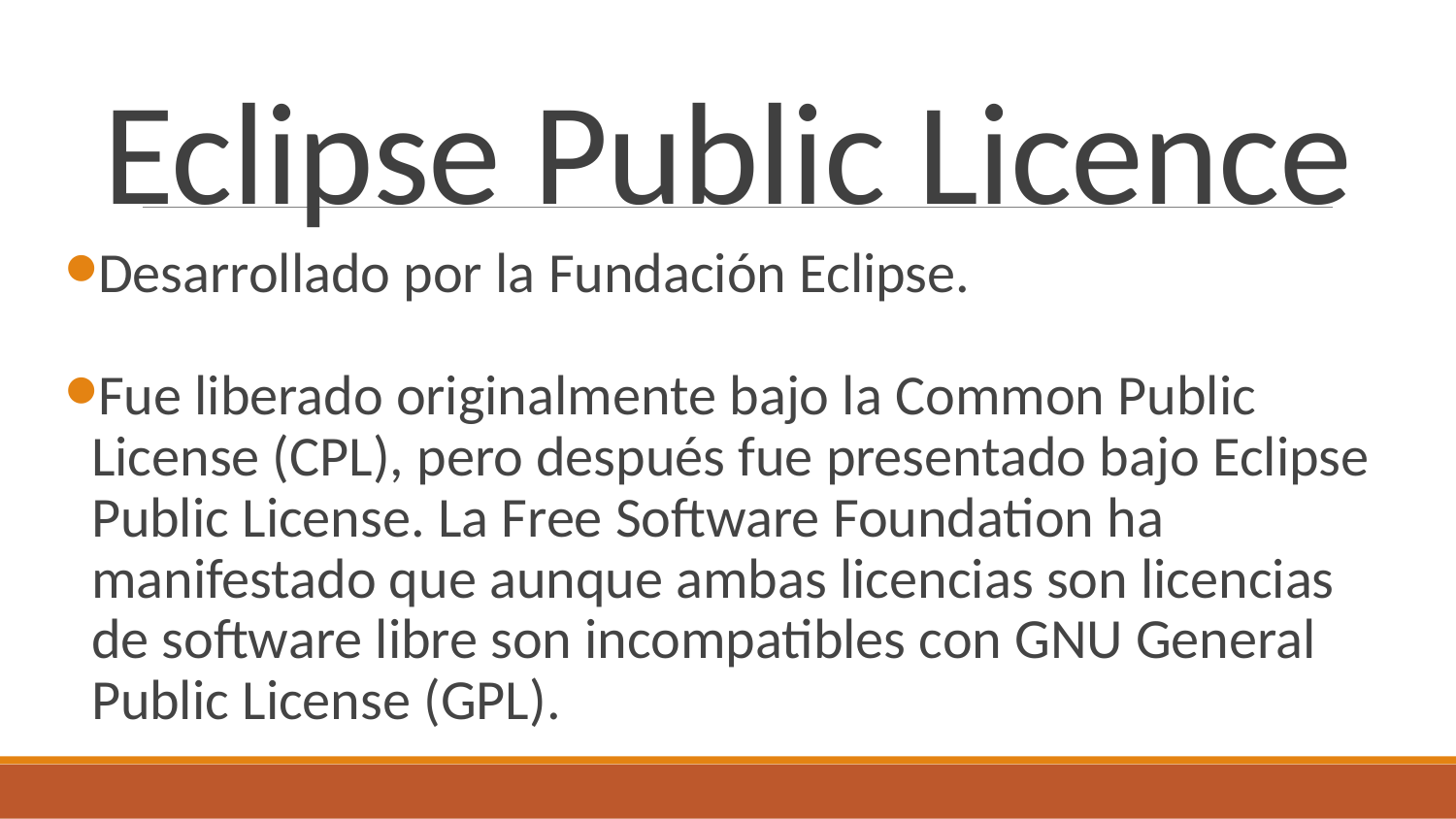

# Eclipse Public Licence
Desarrollado por la Fundación Eclipse.

Fue liberado originalmente bajo la Common Public License (CPL), pero después fue presentado bajo Eclipse Public License. La Free Software Foundation ha manifestado que aunque ambas licencias son licencias de software libre son incompatibles con GNU General Public License (GPL).